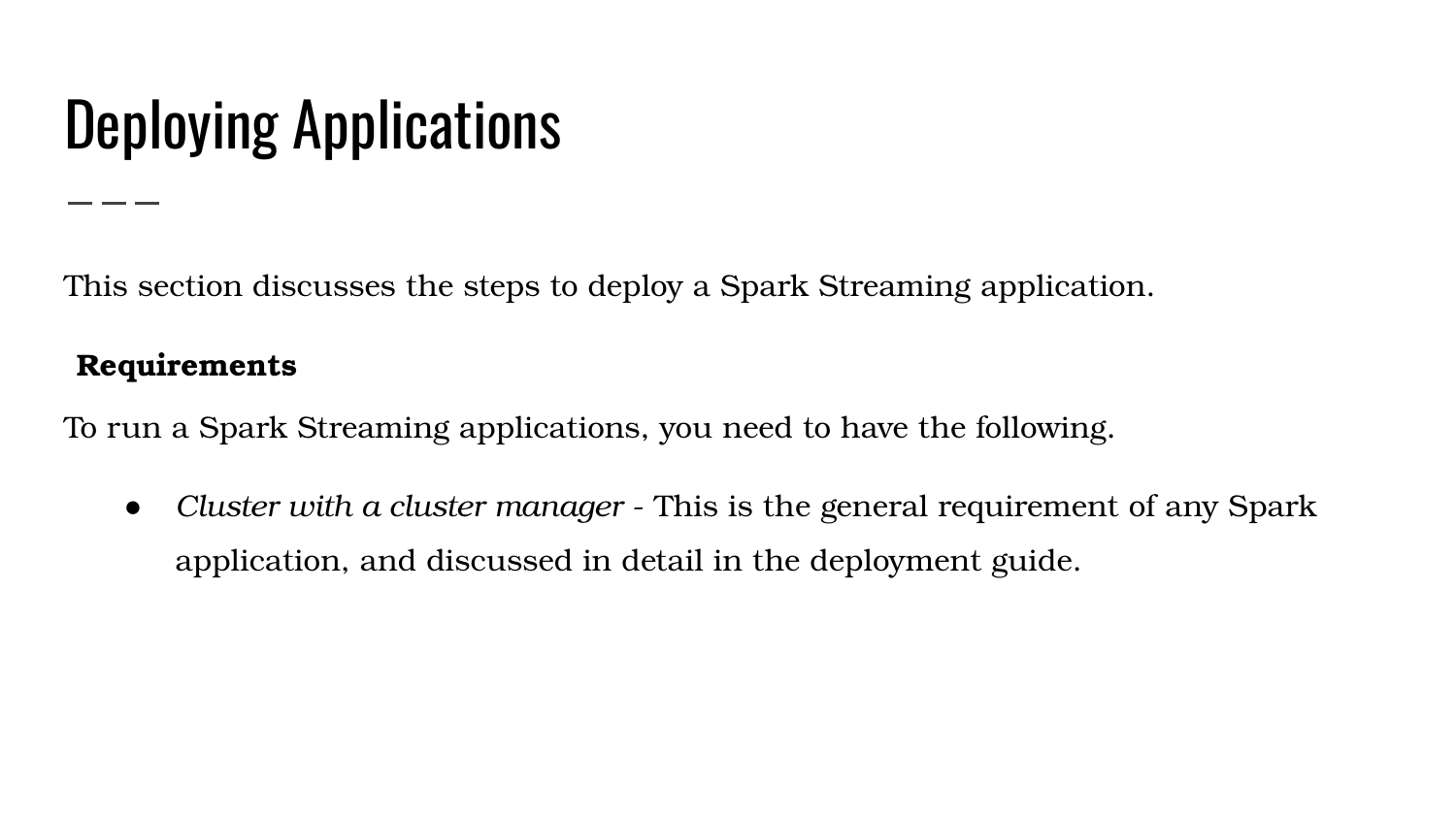

# Deploying Applications
This section discusses the steps to deploy a Spark Streaming application.
Requirements
To run a Spark Streaming applications, you need to have the following.
Cluster with a cluster manager - This is the general requirement of any Spark application, and discussed in detail in the deployment guide.